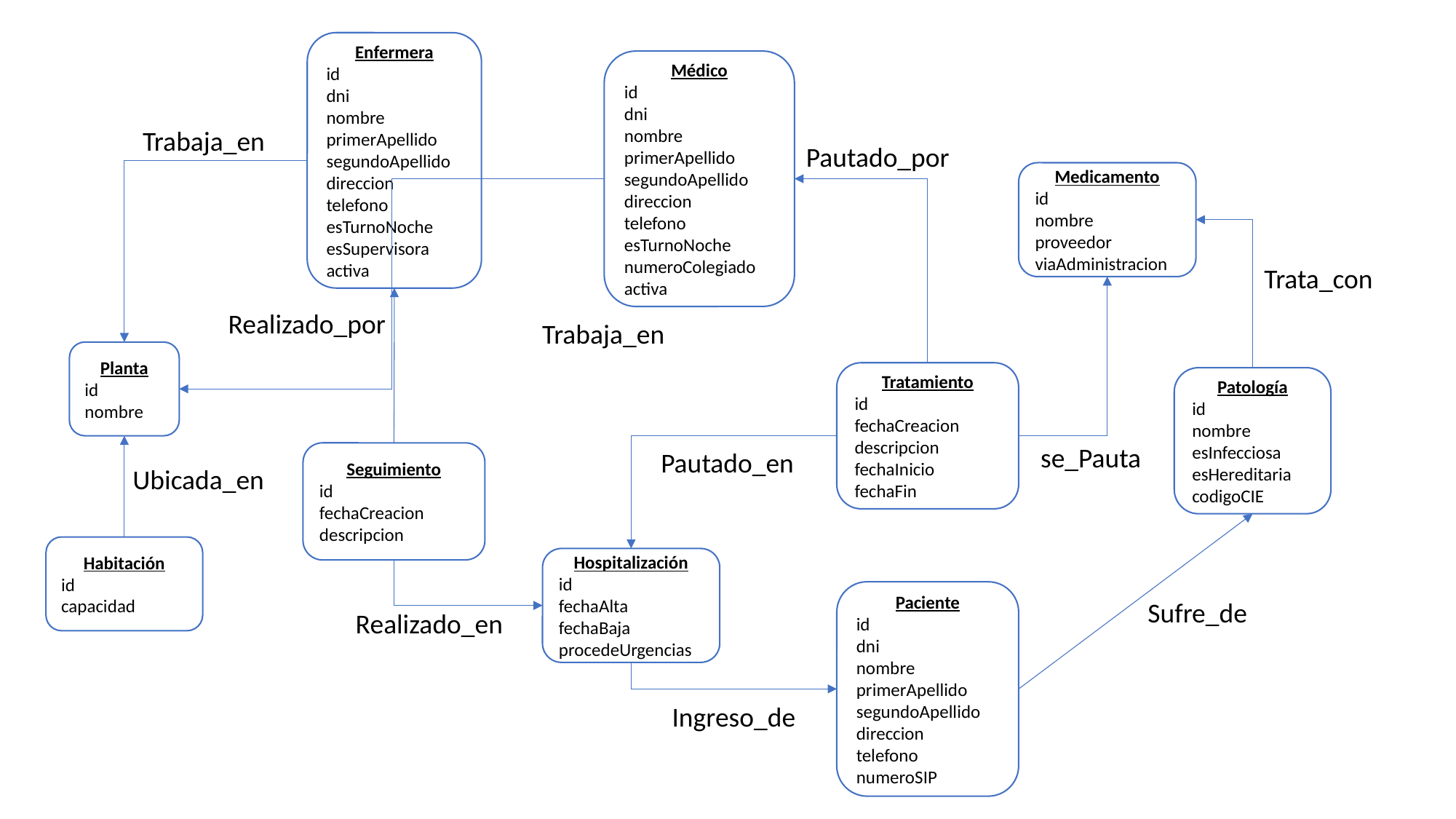

Enfermera
id
dni
nombre
primerApellido
segundoApellido
direccion
telefono
esTurnoNoche
esSupervisora
activa
Médico
id
dni
nombre
primerApellido
segundoApellido
direccion
telefono
esTurnoNoche
numeroColegiado
activa
Trabaja_en
Pautado_por
Medicamento
id
nombre
proveedor
viaAdministracion
Trata_con
Realizado_por
Trabaja_en
Planta
id
nombre
Tratamiento
id
fechaCreacion
descripcion
fechaInicio
fechaFin
Patología
id
nombre
esInfecciosa
esHereditaria
codigoCIE
se_Pauta
Pautado_en
Seguimiento
id
fechaCreacion
descripcion
Ubicada_en
Habitación
id
capacidad
Hospitalización
id
fechaAlta
fechaBaja
procedeUrgencias
Paciente
id
dni
nombre
primerApellido
segundoApellido
direccion
telefono
numeroSIP
Sufre_de
Realizado_en
Ingreso_de